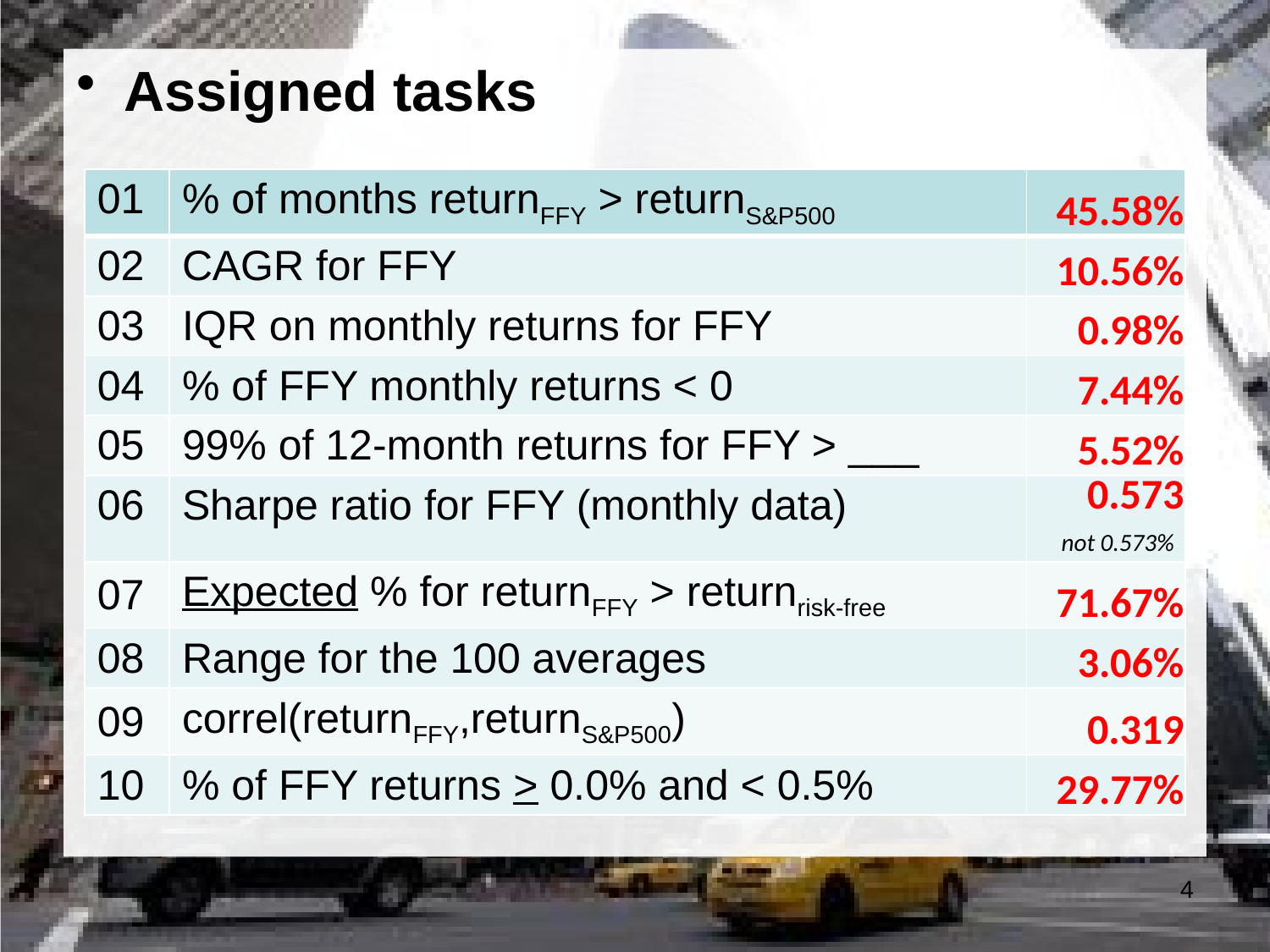

Assigned tasks
| 01 | % of months returnFFY > returnS&P500 | 45.58% |
| --- | --- | --- |
| 02 | CAGR for FFY | 10.56% |
| 03 | IQR on monthly returns for FFY | 0.98% |
| 04 | % of FFY monthly returns < 0 | 7.44% |
| 05 | 99% of 12-month returns for FFY > \_\_\_ | 5.52% |
| 06 | Sharpe ratio for FFY (monthly data) | 0.573 not 0.573% |
| 07 | Expected % for returnFFY > returnrisk-free | 71.67% |
| 08 | Range for the 100 averages | 3.06% |
| 09 | correl(returnFFY,returnS&P500) | 0.319 |
| 10 | % of FFY returns > 0.0% and < 0.5% | 29.77% |
4
#